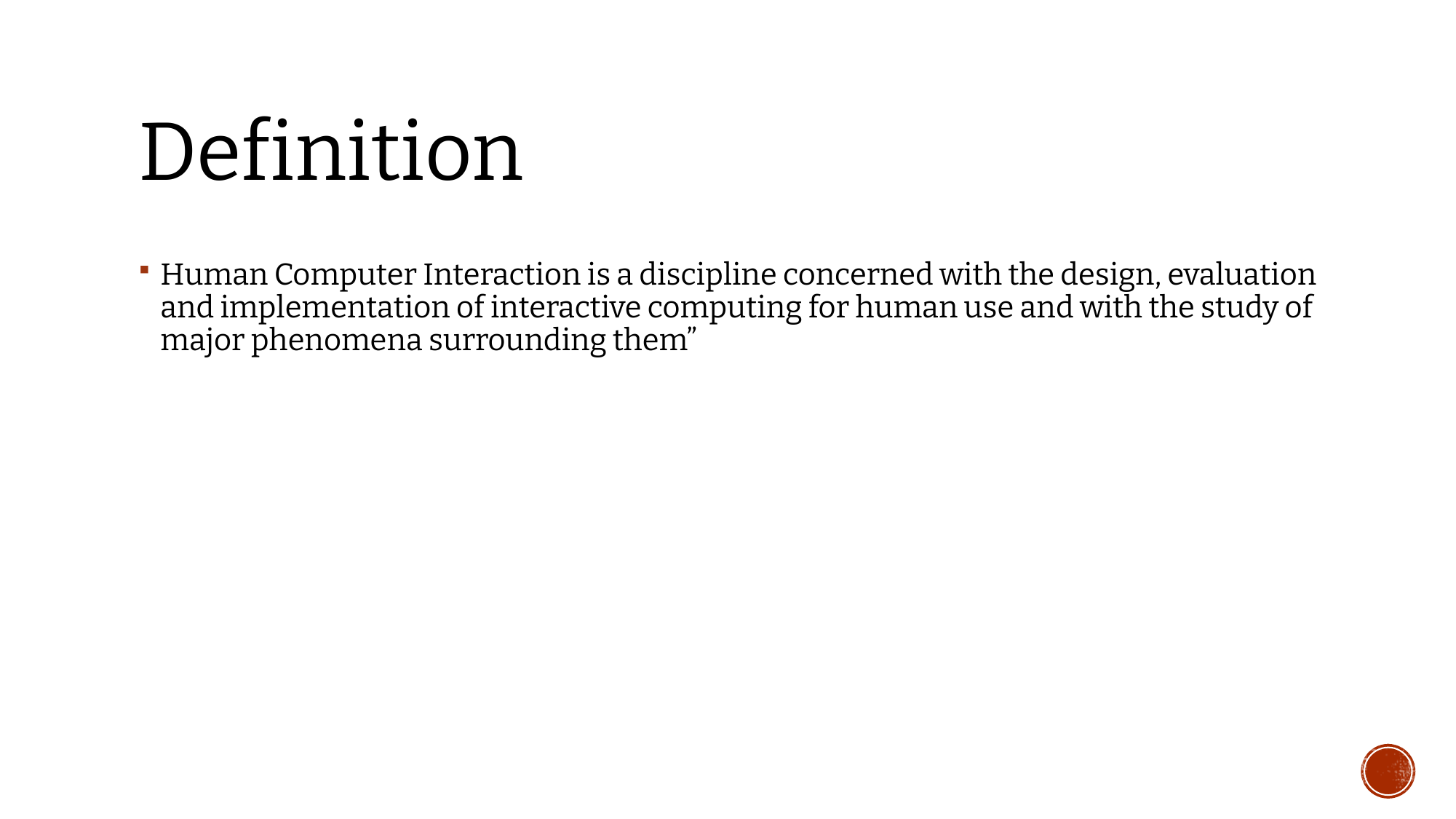

# Definition
Human Computer Interaction is a discipline concerned with the design, evaluation and implementation of interactive computing for human use and with the study of major phenomena surrounding them”